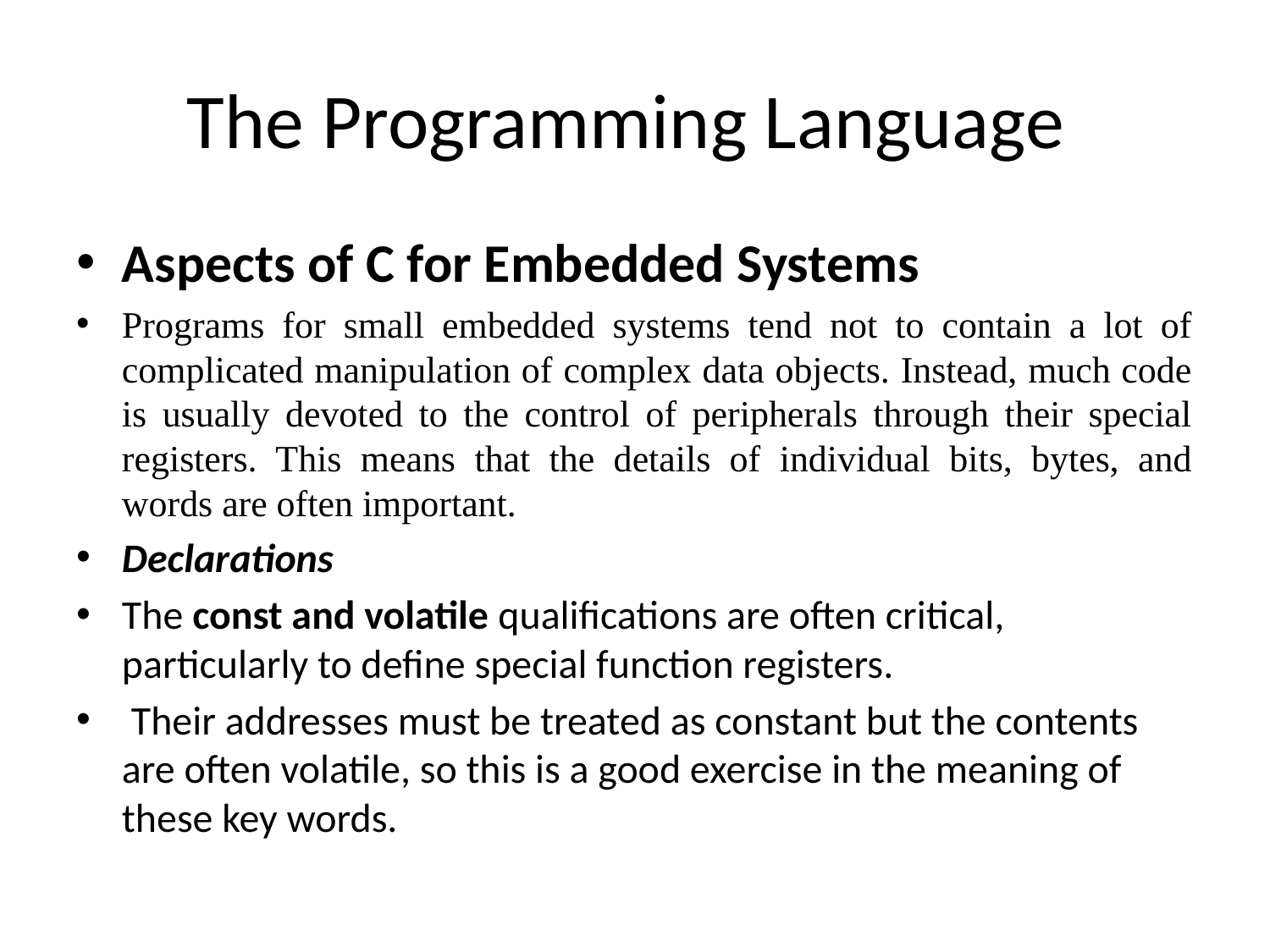

# The Programming Language
Aspects of C for Embedded Systems
Programs for small embedded systems tend not to contain a lot of complicated manipulation of complex data objects. Instead, much code is usually devoted to the control of peripherals through their special registers. This means that the details of individual bits, bytes, and words are often important.
Declarations
The const and volatile qualifications are often critical, particularly to define special function registers.
 Their addresses must be treated as constant but the contents are often volatile, so this is a good exercise in the meaning of these key words.